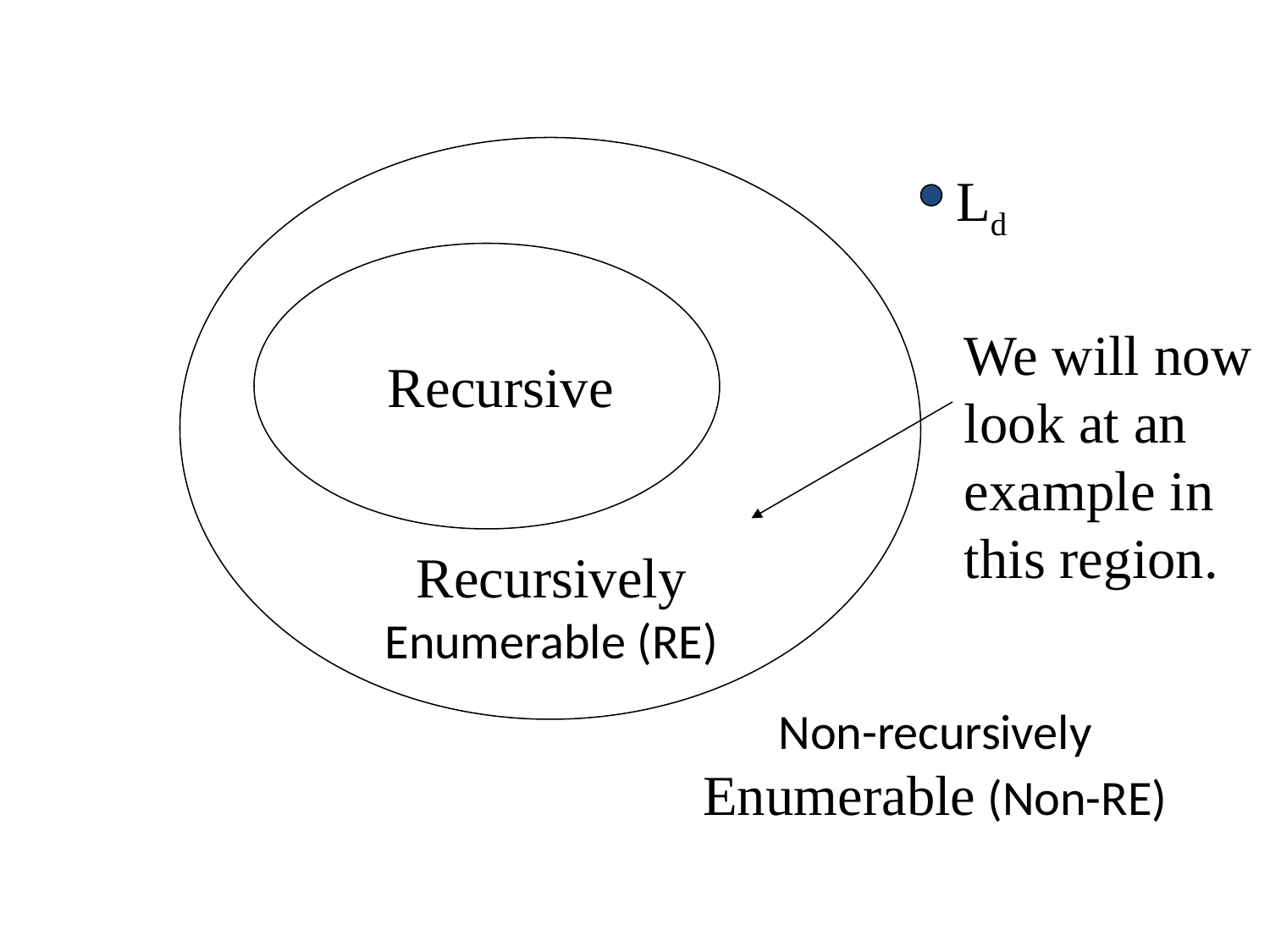

Ld

We will now
look at an
example in
this region.
Recursive

Recursively
Enumerable (RE)
Non-recursively
Enumerable (Non-RE)